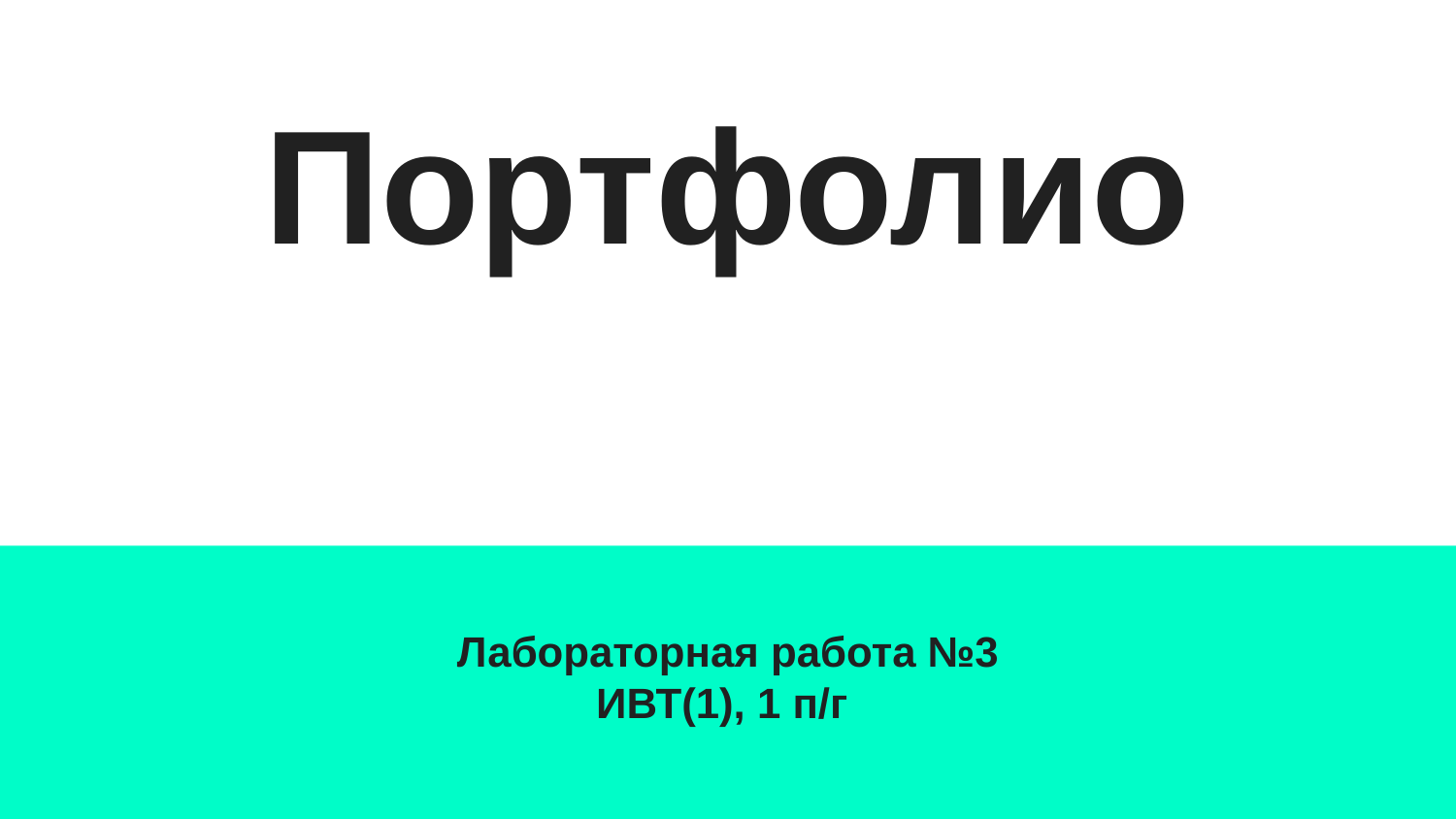

# Портфолио

Лабораторная работа №3
ИВТ(1), 1 п/г